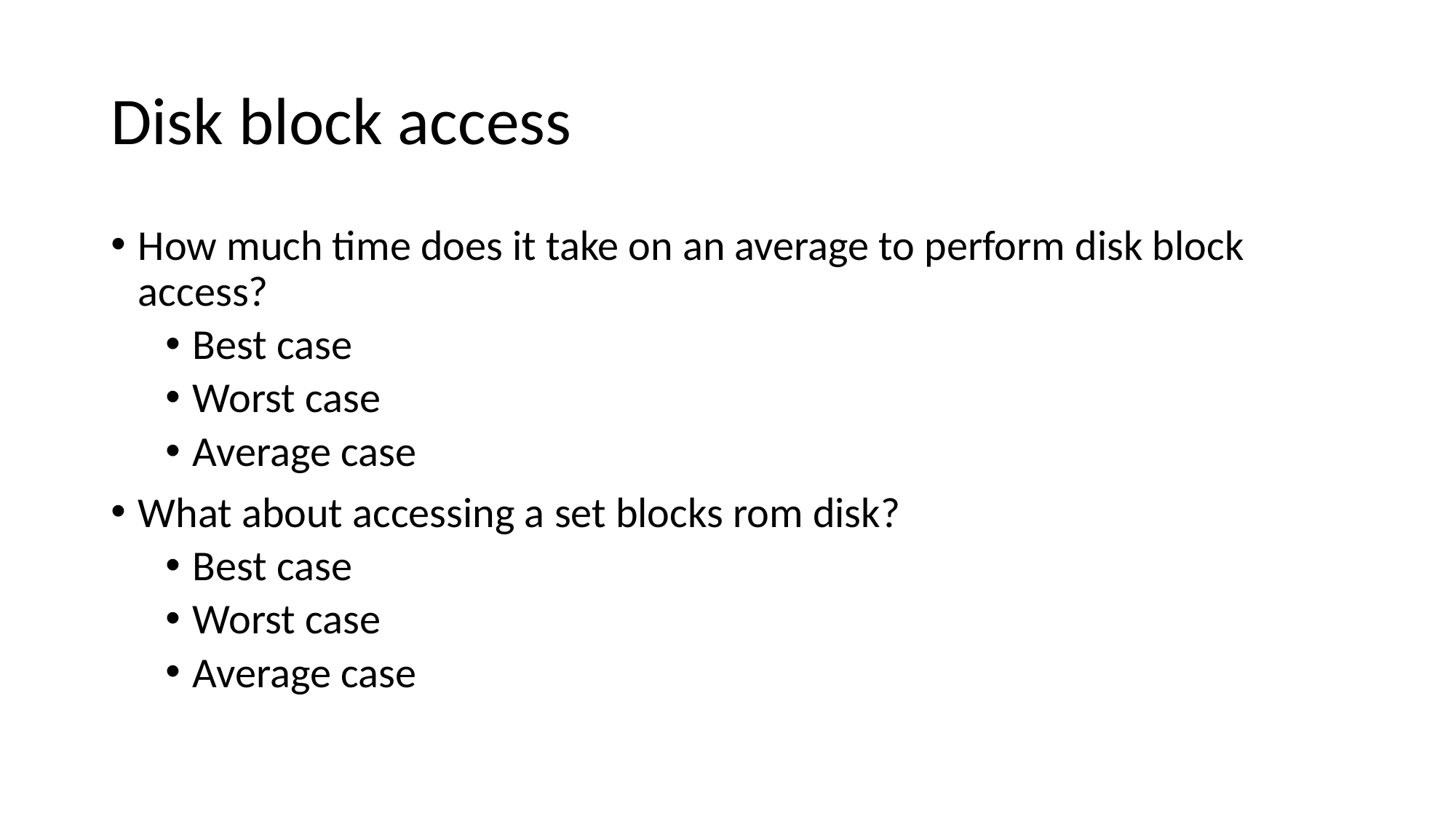

# Disk block access
How much time does it take on an average to perform disk block access?
Best case
Worst case
Average case
What about accessing a set blocks rom disk?
Best case
Worst case
Average case